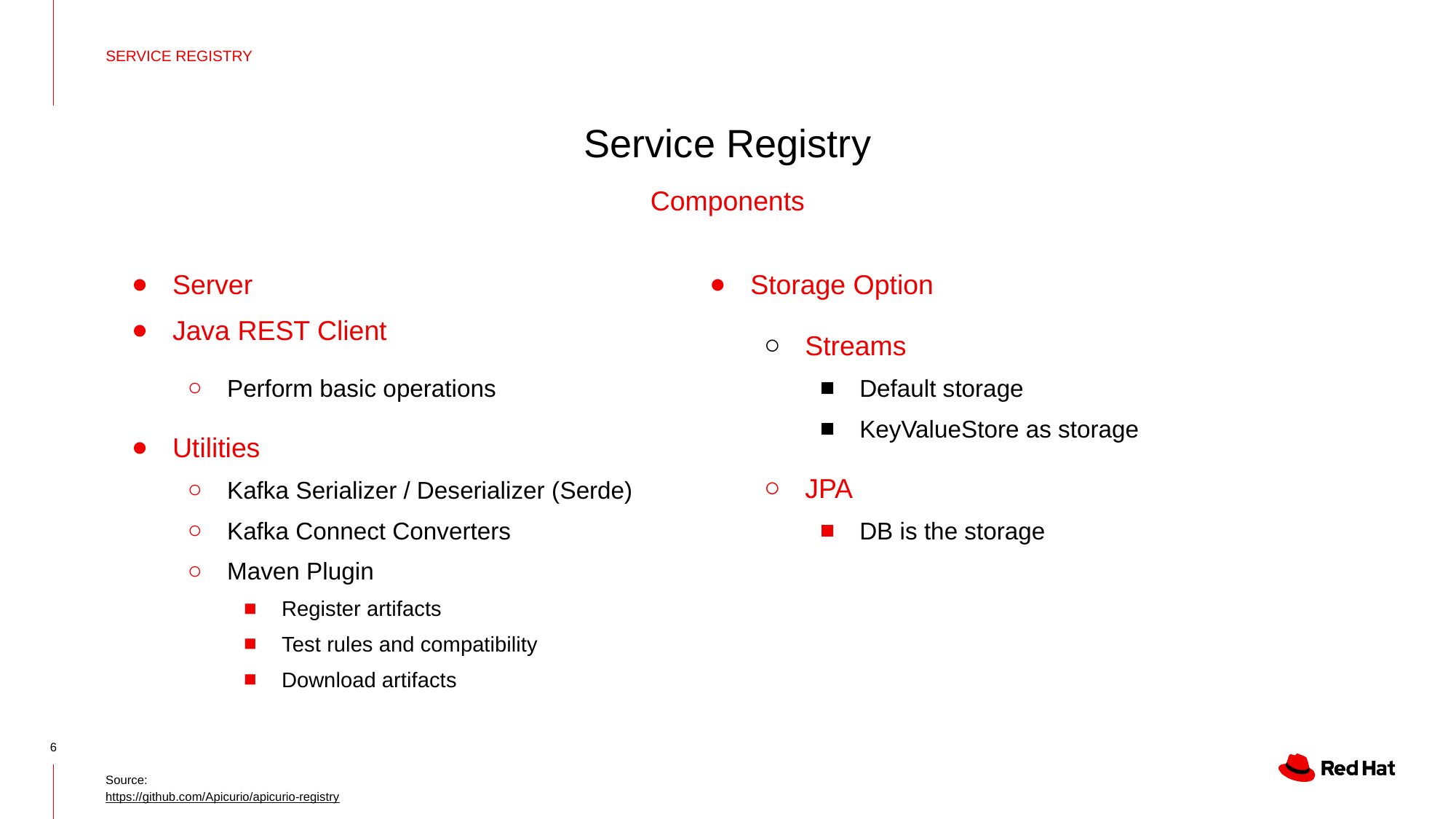

SERVICE REGISTRY
# Service Registry
Components
Server
Java REST Client
Perform basic operations
Utilities
Kafka Serializer / Deserializer (Serde)
Kafka Connect Converters
Maven Plugin
Register artifacts
Test rules and compatibility
Download artifacts
Storage Option
Streams
Default storage
KeyValueStore as storage
JPA
DB is the storage
Source:
https://github.com/Apicurio/apicurio-registry
6